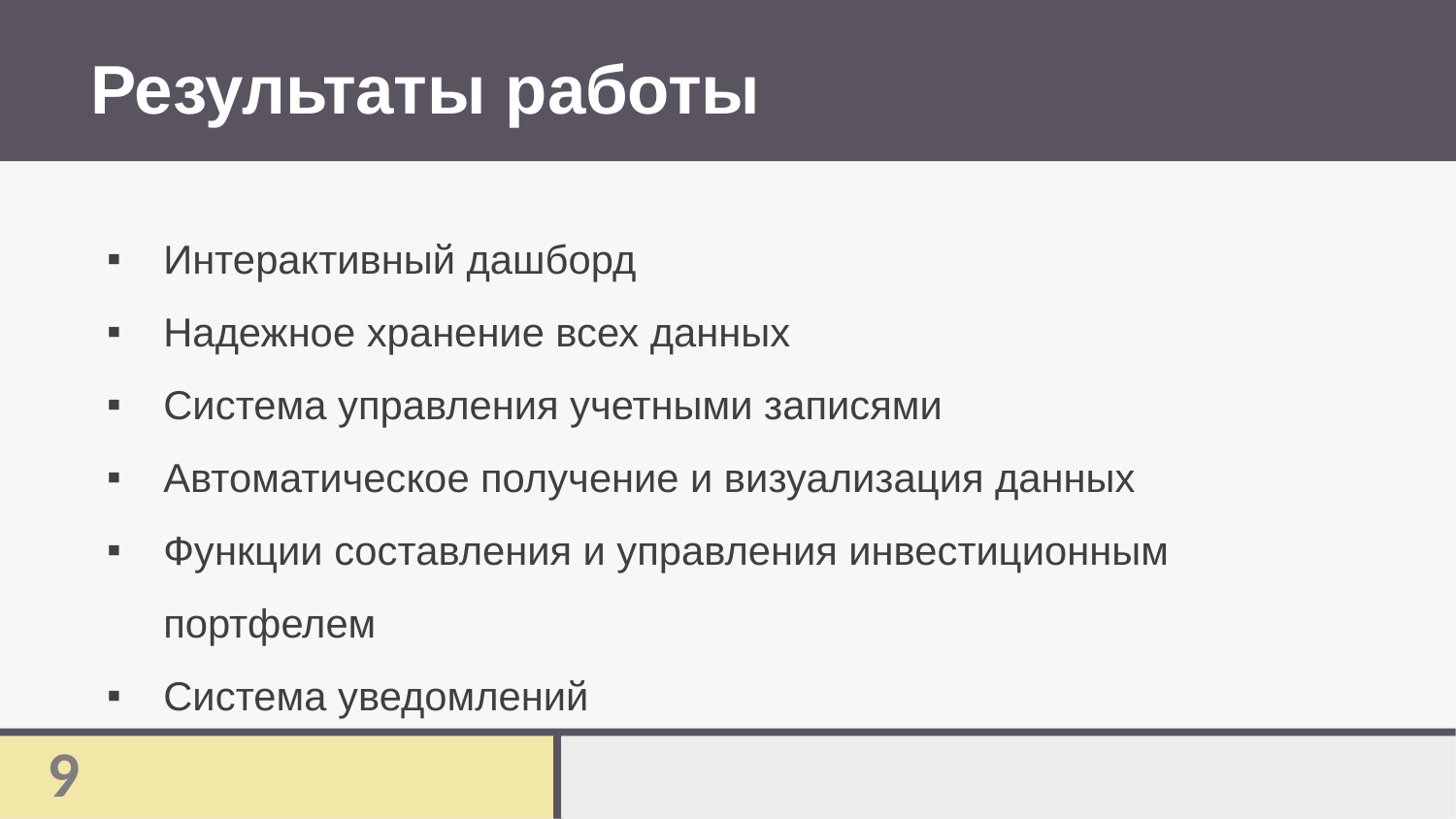

# Результаты работы
Интерактивный дашборд
Надежное хранение всех данных
Система управления учетными записями
Автоматическое получение и визуализация данных
Функции составления и управления инвестиционным портфелем
Система уведомлений
9